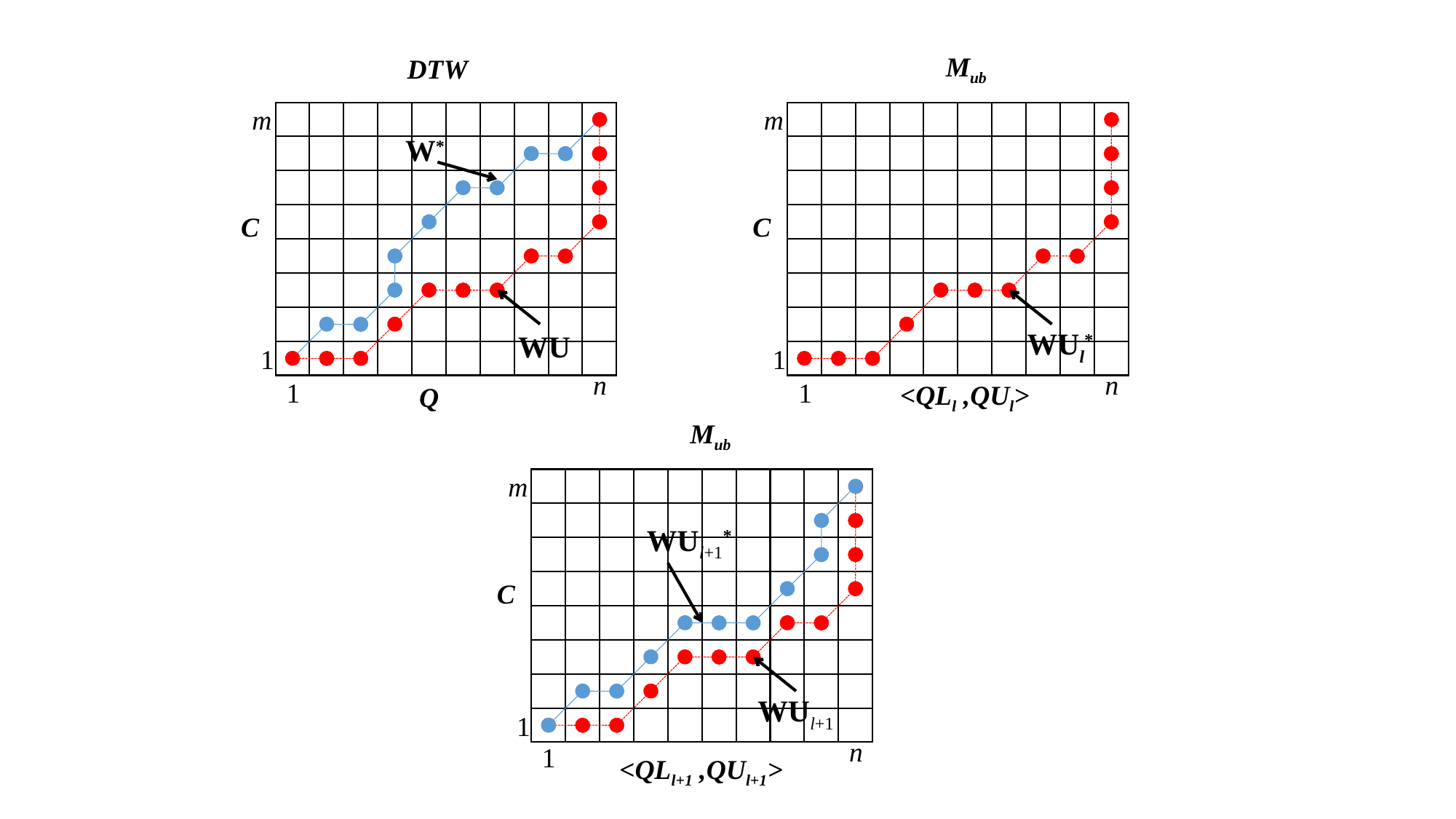

DTW
Mub
m

m

W*

C

C

WU
WUl*
1

1

<QLl ,QUl>
n
n
Q
1
1
Mub
m

WUl+1*

C

WUl+1
1

n
<QLl+1 ,QUl+1>
1